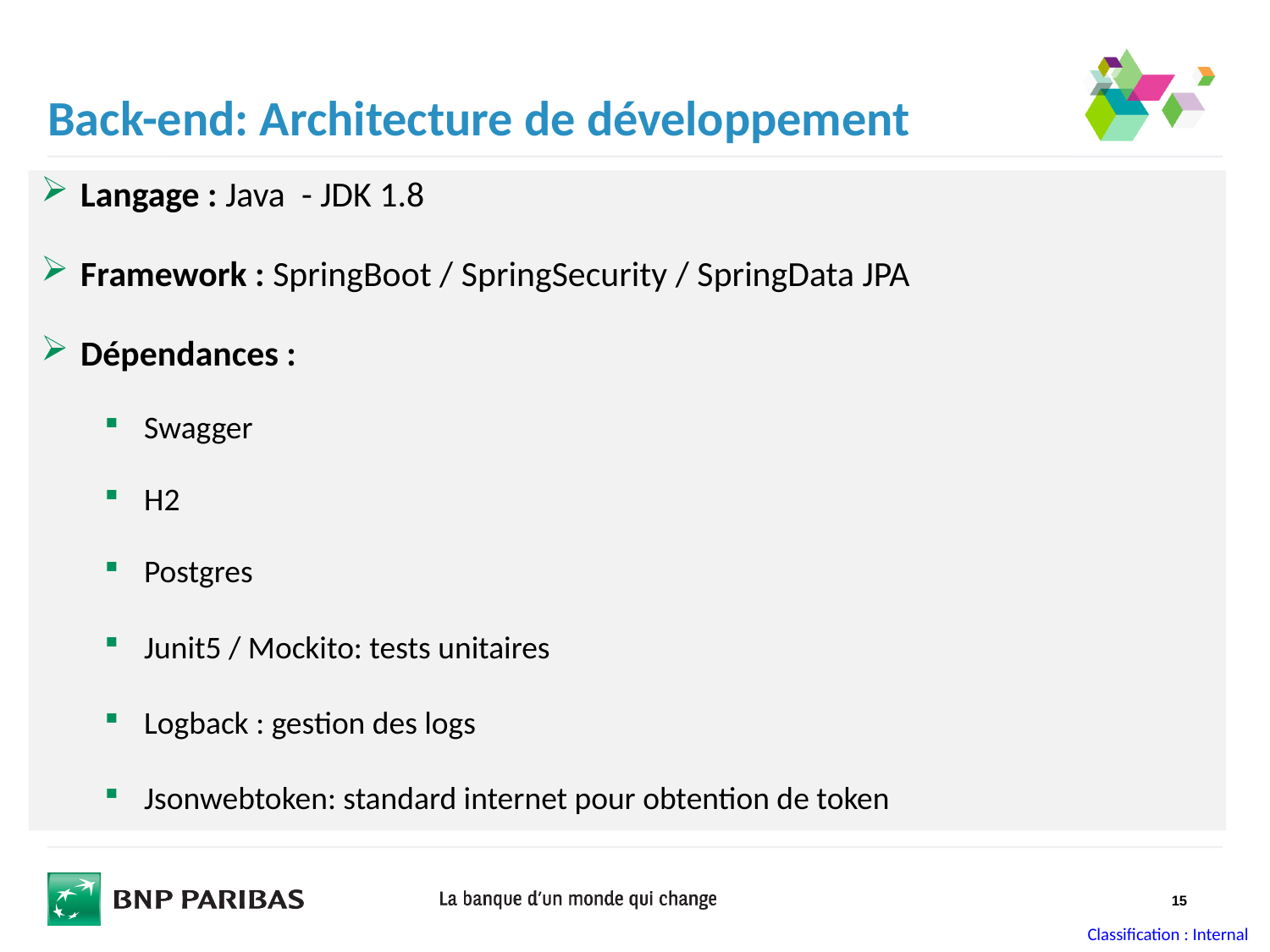

Back-end: Architecture de développement
Langage : Java  - JDK 1.8
Framework : SpringBoot / SpringSecurity / SpringData JPA

Dépendances :
Swagger
H2
Postgres

Junit5 / Mockito: tests unitaires

Logback : gestion des logs

Jsonwebtoken: standard internet pour obtention de token

15